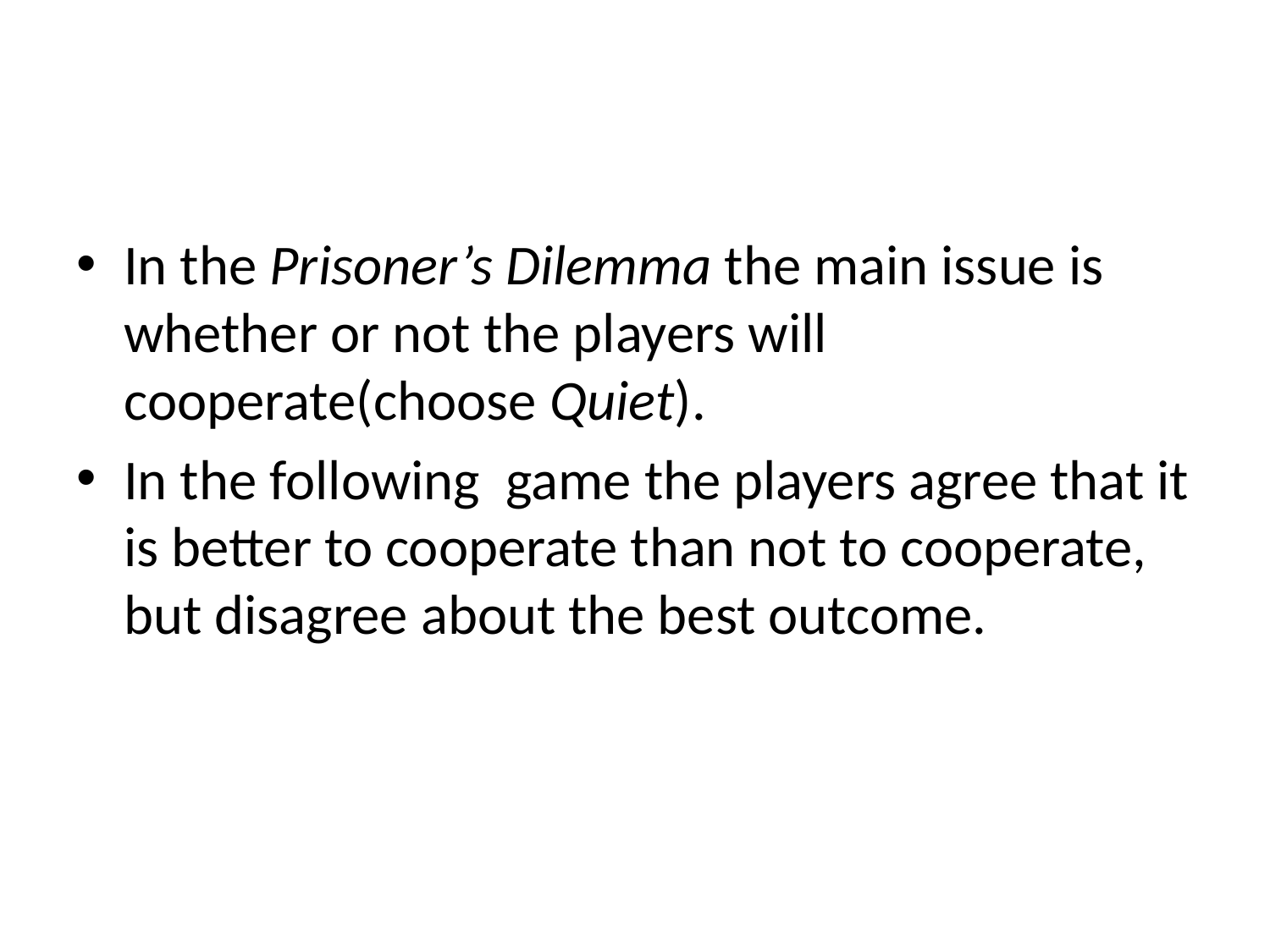

#
In the Prisoner’s Dilemma the main issue is whether or not the players will cooperate(choose Quiet).
In the following  game the players agree that it is better to cooperate than not to cooperate, but disagree about the best outcome.